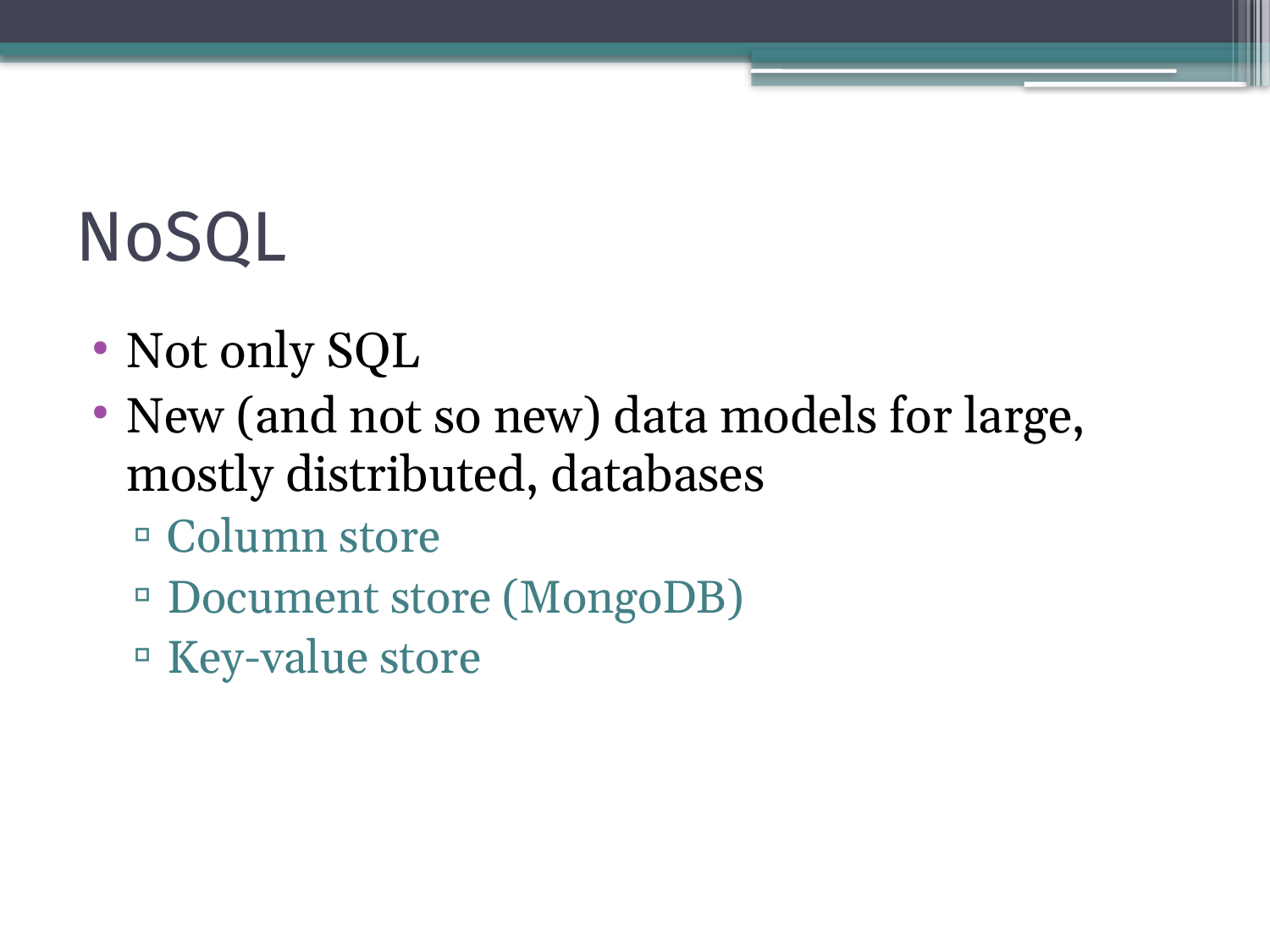

# NoSQL
Not only SQL
New (and not so new) data models for large, mostly distributed, databases
Column store
Document store (MongoDB)
Key-value store